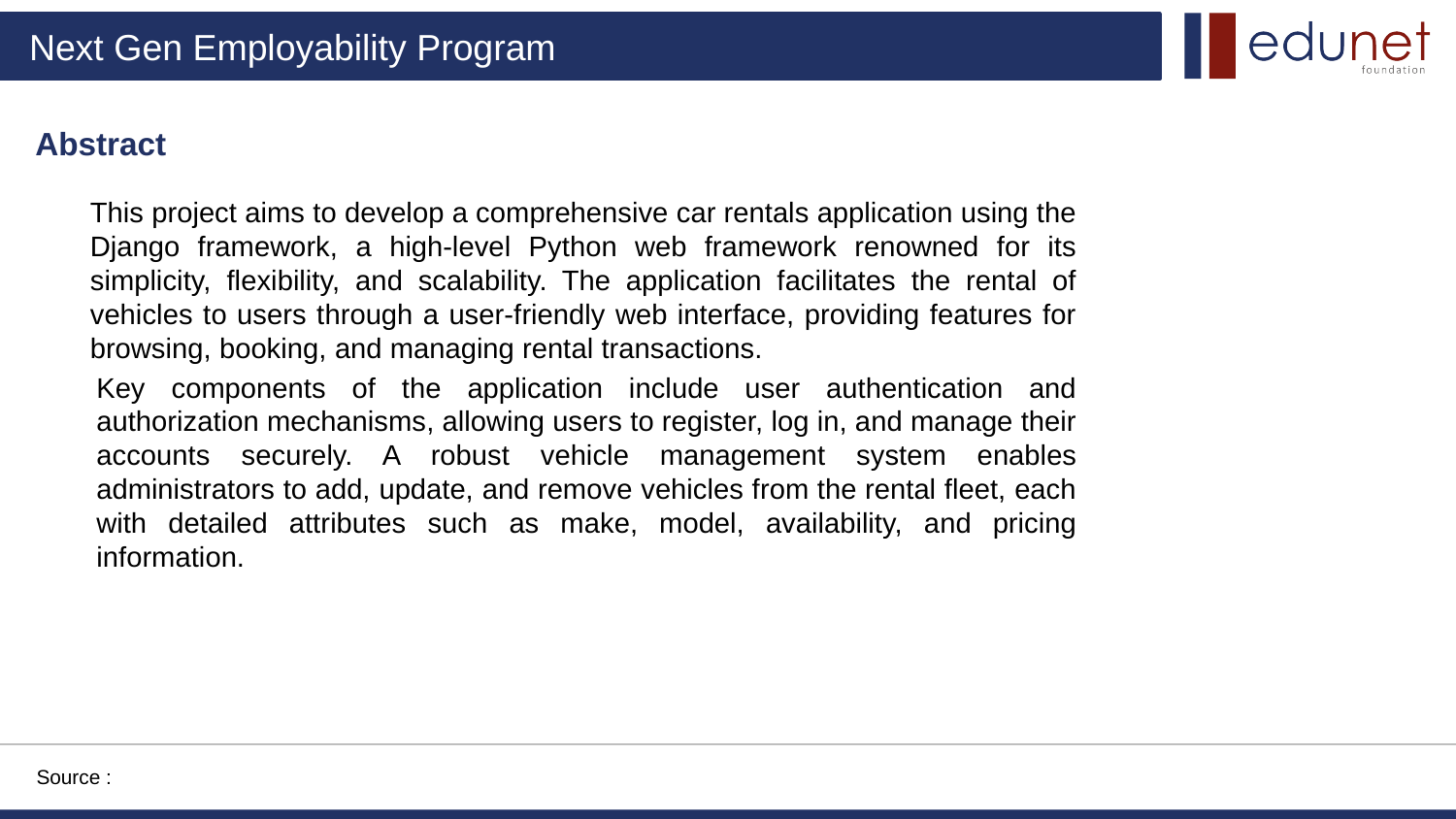

Abstract
This project aims to develop a comprehensive car rentals application using the Django framework, a high-level Python web framework renowned for its simplicity, flexibility, and scalability. The application facilitates the rental of vehicles to users through a user-friendly web interface, providing features for browsing, booking, and managing rental transactions.
Key components of the application include user authentication and authorization mechanisms, allowing users to register, log in, and manage their accounts securely. A robust vehicle management system enables administrators to add, update, and remove vehicles from the rental fleet, each with detailed attributes such as make, model, availability, and pricing information.
Source :